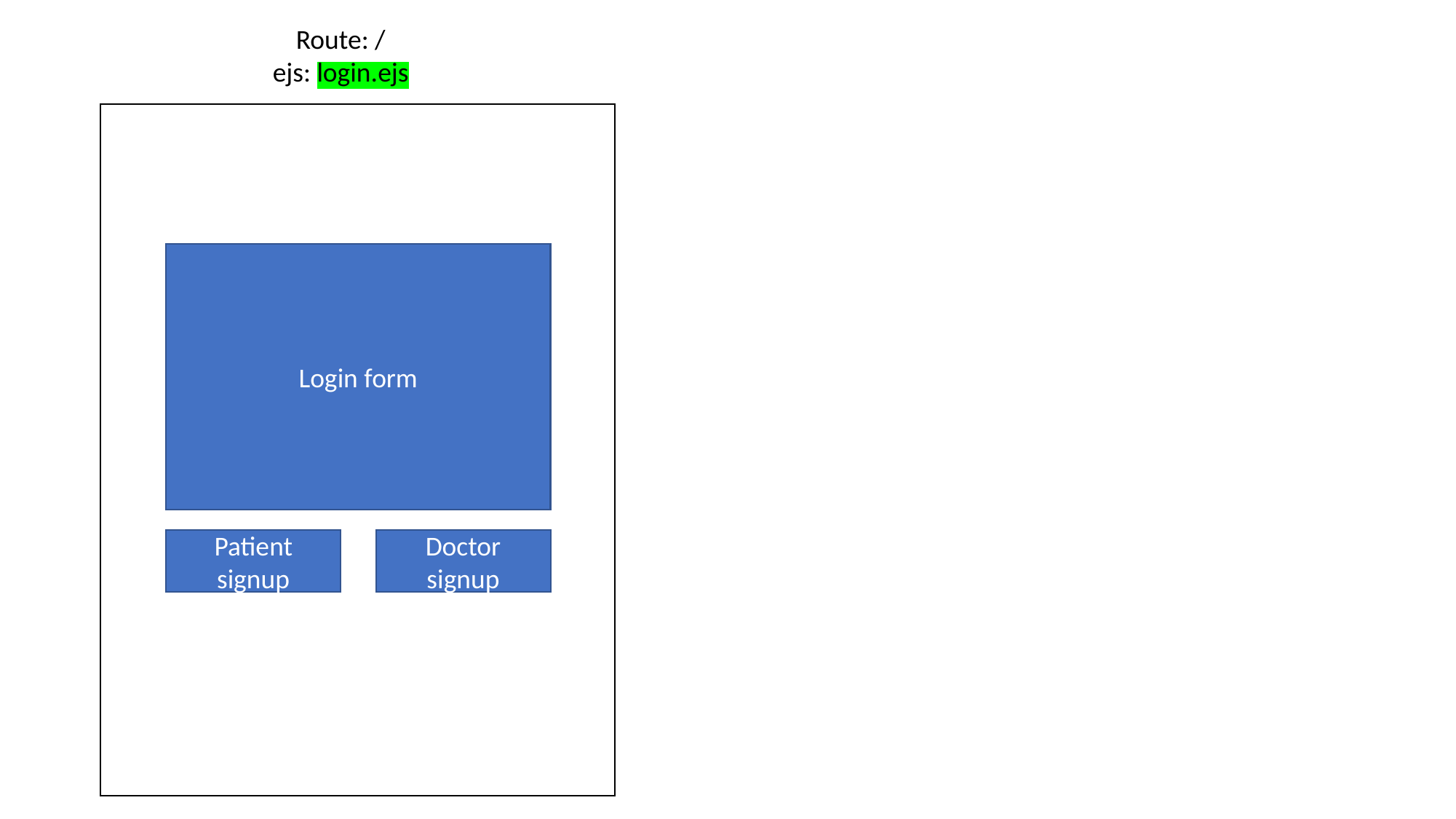

Route: /
ejs: login.ejs

Login form
Patient signup
Doctor signup